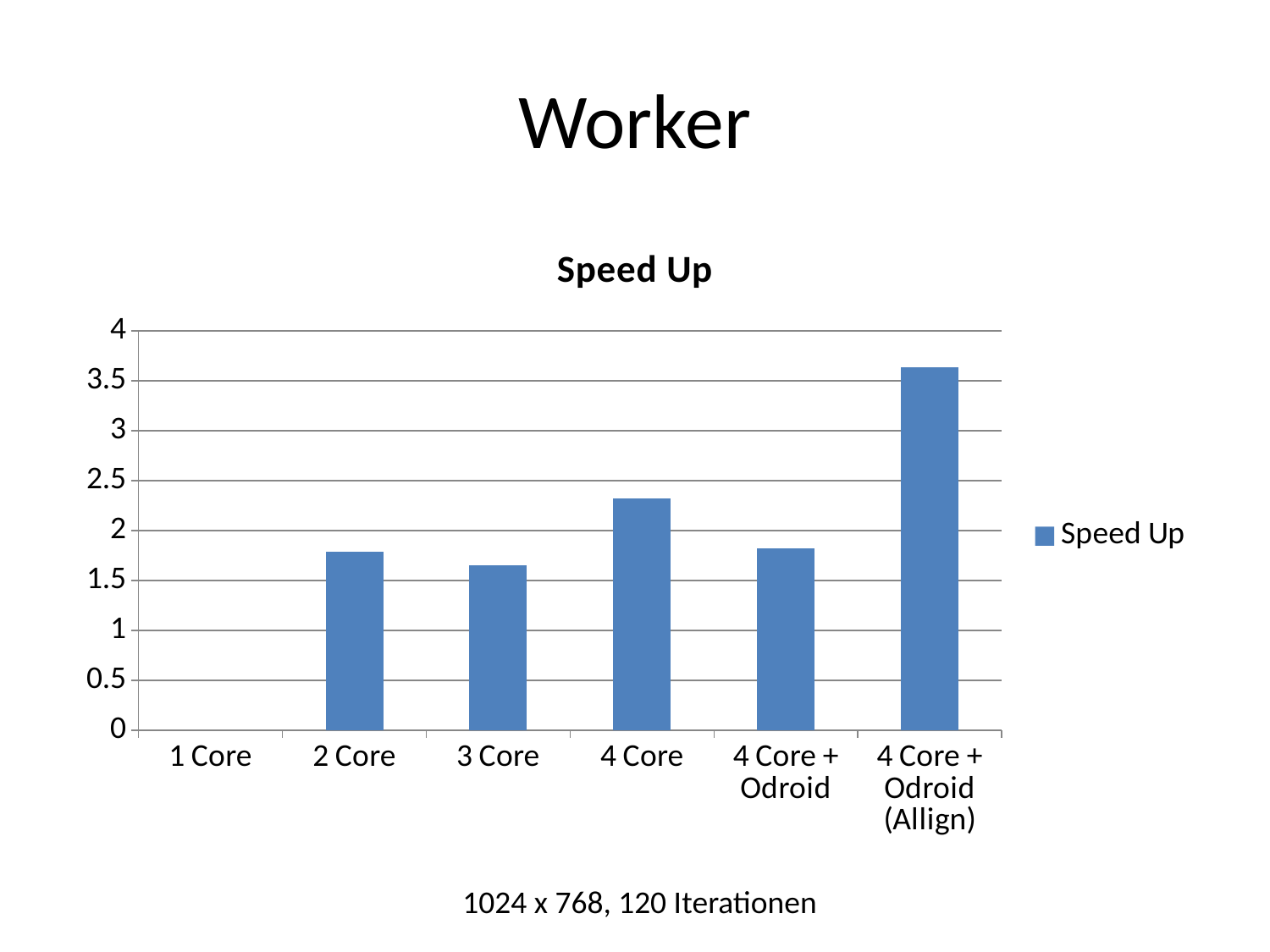

# Worker

### Chart:

| Category | Speed Up |
|---|---|
| 1 Core | None |
| 2 Core | 1.786919831 |
| 3 Core | 1.654296875 |
| 4 Core | 2.322669104 |
| 4 Core + Odroid | 1.822812052 |
| 4 Core + Odroid (Allign) | 3.640401146 |
1024 x 768, 120 Iterationen